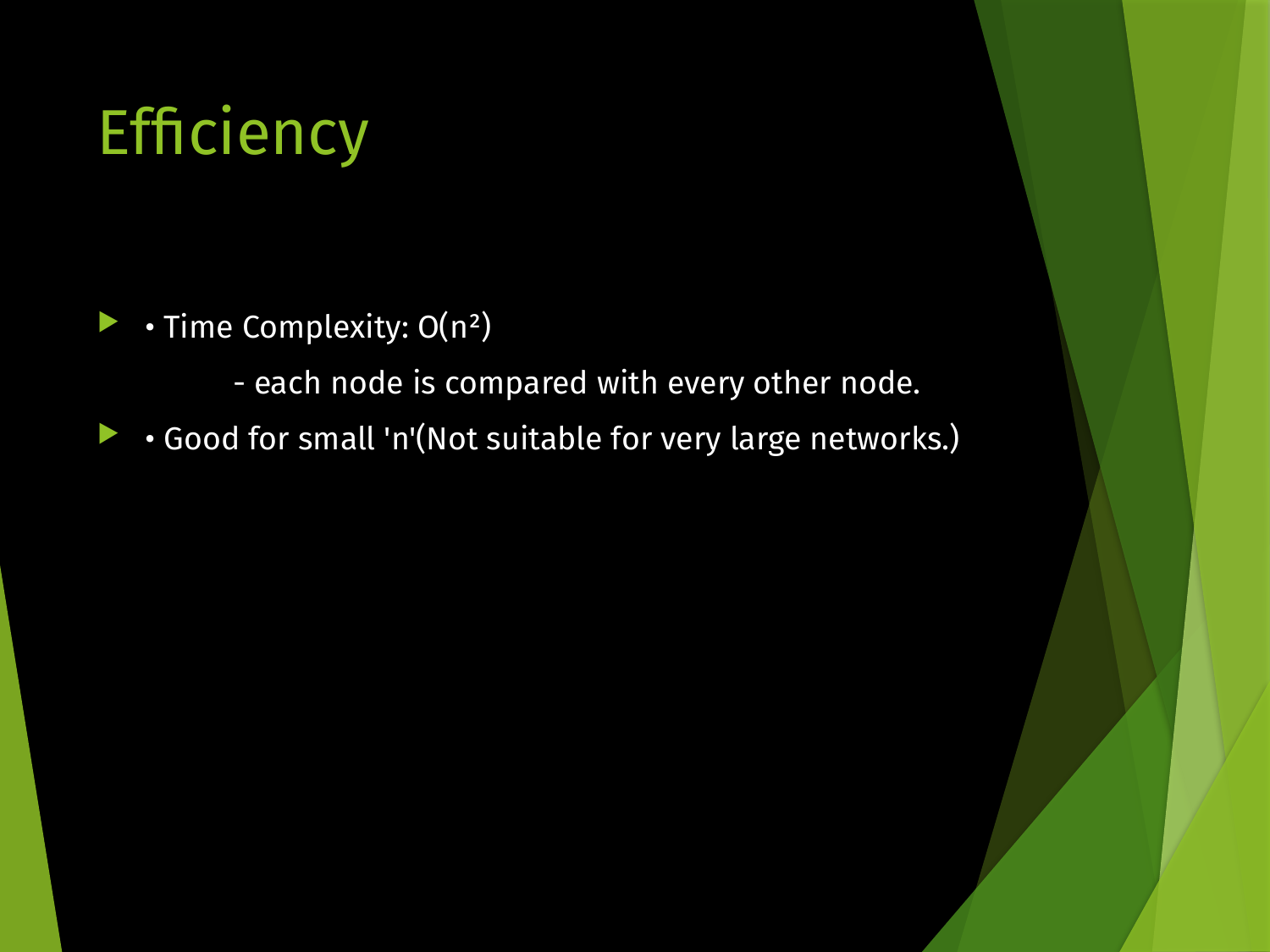

# Efficiency
• Time Complexity: O(n²)
                - each node is compared with every other node.
• Good for small 'n'(Not suitable for very large networks.)